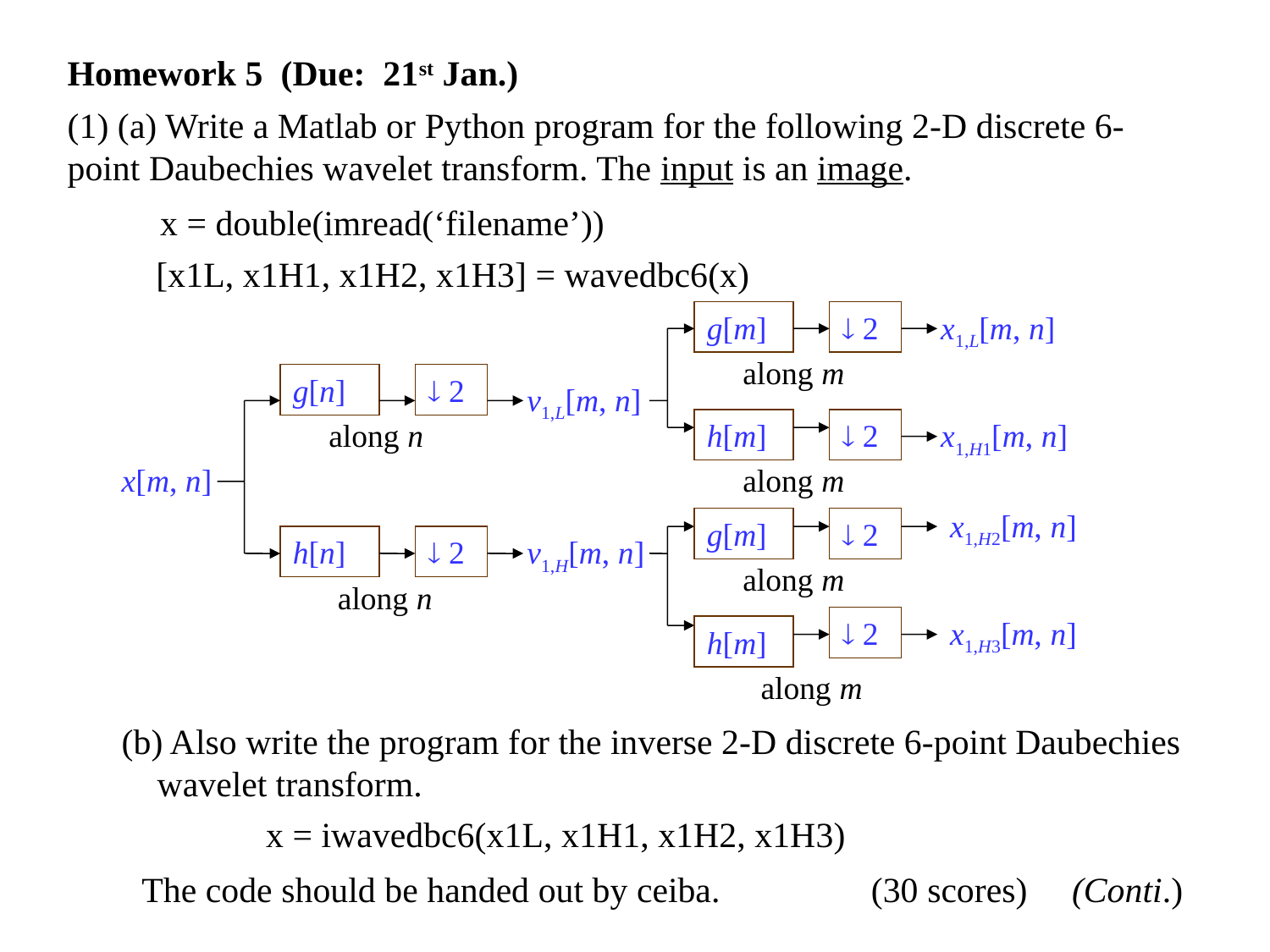

Homework 5  (Due:  21st Jan.)
(1) (a) Write a Matlab or Python program for the following 2-D discrete 6-point Daubechies wavelet transform. The input is an image.
x = double(imread(‘filename’))
   [x1L, x1H1, x1H2, x1H3] = wavedbc6(x)
g[m]
↓ 2
x1,L[m, n]

along m
g[n]
↓ 2
v1,L[m, n]

along n
h[m]
↓ 2
x1,H1[m, n]

x[m, n]
along m

x1,H2[m, n]
g[m]
↓ 2
v1,H[m, n]
h[n]
↓ 2

along m

along n
↓ 2
x1,H3[m, n]
h[m]

along m
(b) Also write the program for the inverse 2-D discrete 6-point Daubechies
    wavelet transform.
   x = iwavedbc6(x1L, x1H1, x1H2, x1H3)
(Conti.)
The code should be handed out by ceiba.                 (30 scores)